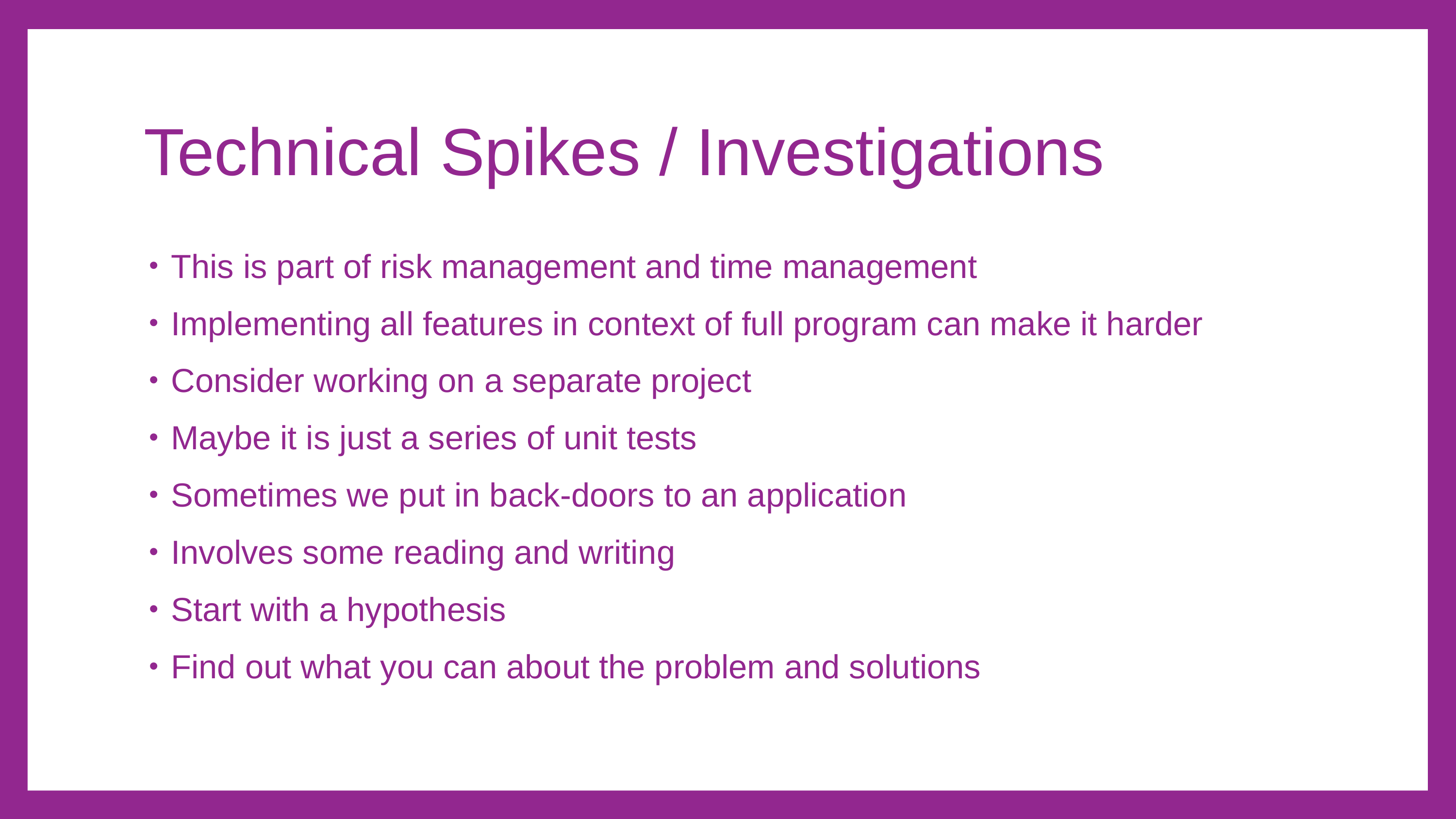

# Technical Spikes / Investigations
This is part of risk management and time management
Implementing all features in context of full program can make it harder
Consider working on a separate project
Maybe it is just a series of unit tests
Sometimes we put in back-doors to an application
Involves some reading and writing
Start with a hypothesis
Find out what you can about the problem and solutions